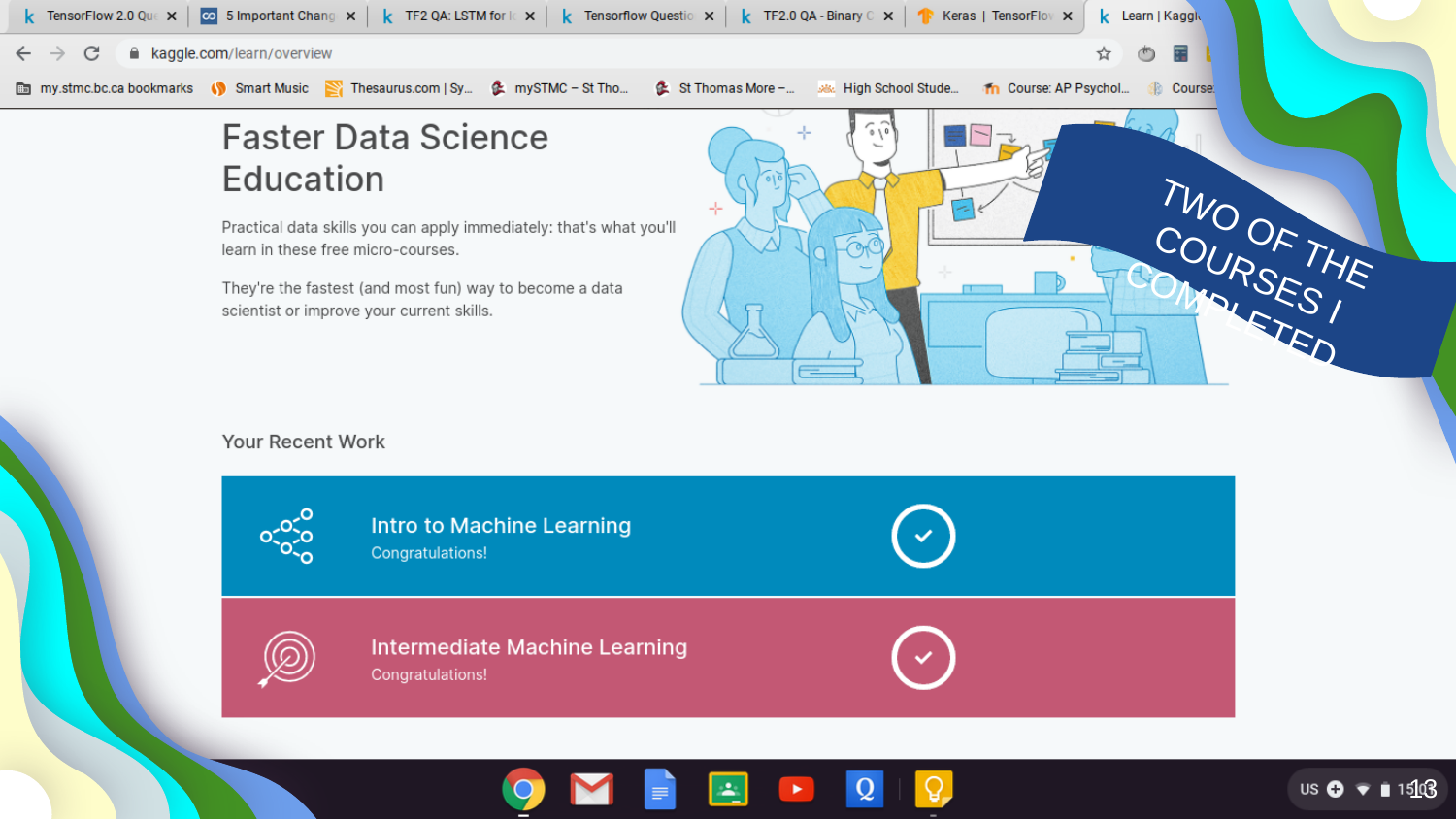

TWO OF THE COURSES I COMPLETED
13